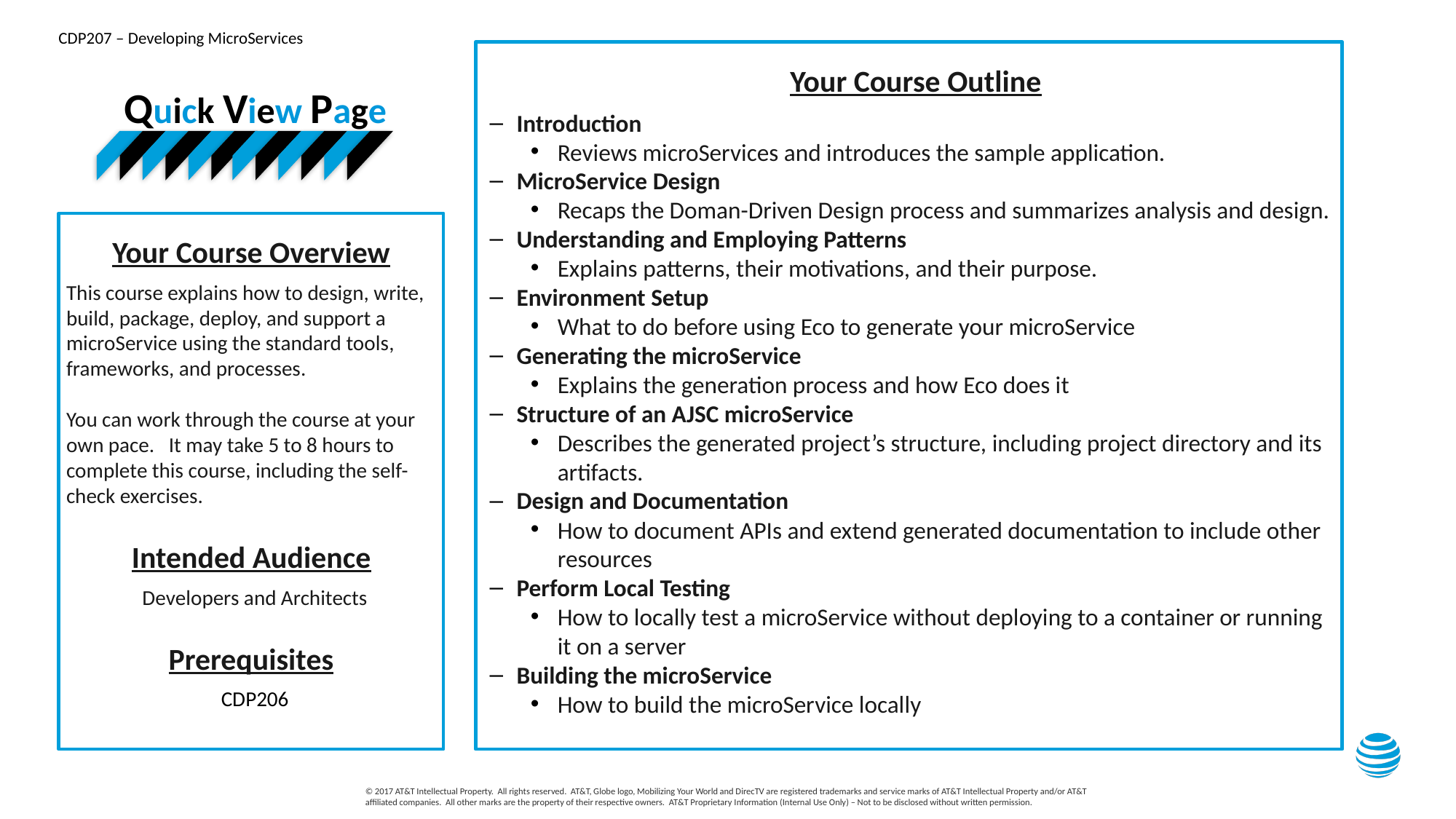

Your Course Outline
Introduction
Reviews microServices and introduces the sample application.
MicroService Design
Recaps the Doman-Driven Design process and summarizes analysis and design.
Understanding and Employing Patterns
Explains patterns, their motivations, and their purpose.
Environment Setup
What to do before using Eco to generate your microService
Generating the microService
Explains the generation process and how Eco does it
Structure of an AJSC microService
Describes the generated project’s structure, including project directory and its artifacts.
Design and Documentation
How to document APIs and extend generated documentation to include other resources
Perform Local Testing
How to locally test a microService without deploying to a container or running it on a server
Building the microService
How to build the microService locally
Quick View Page

Your Course Overview
This course explains how to design, write, build, package, deploy, and support a microService using the standard tools, frameworks, and processes.
You can work through the course at your own pace.   It may take 5 to 8 hours to complete this course, including the self-check exercises.

Intended Audience
Developers and Architects

Prerequisites
CDP206